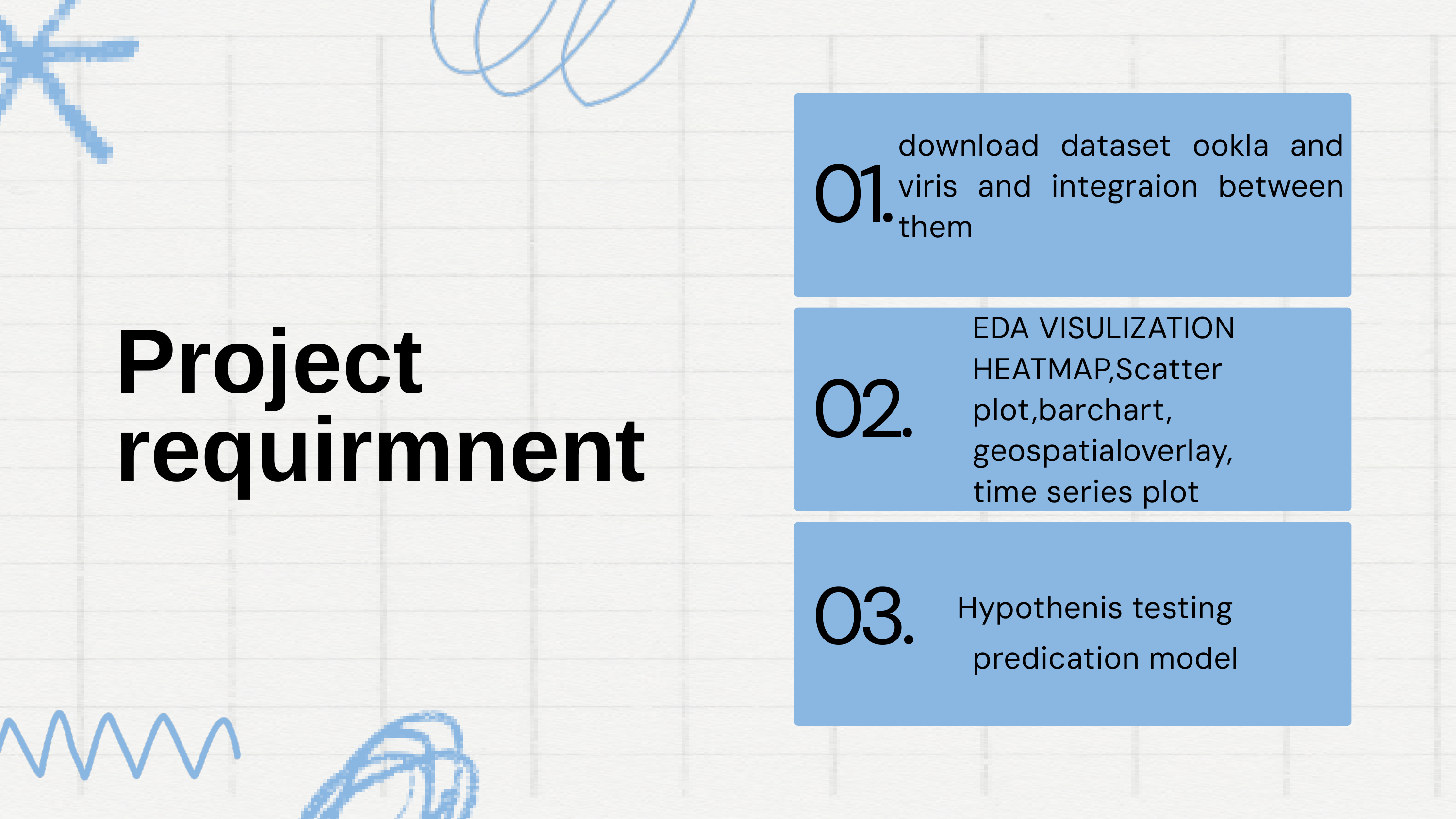

download dataset ookla and viris and integraion between them
01.
EDA VISULIZATION
HEATMAP,Scatter plot,barchart, geospatialoverlay, time series plot

Project requirmnent
02.

03.
Hypothenis testing
predication model